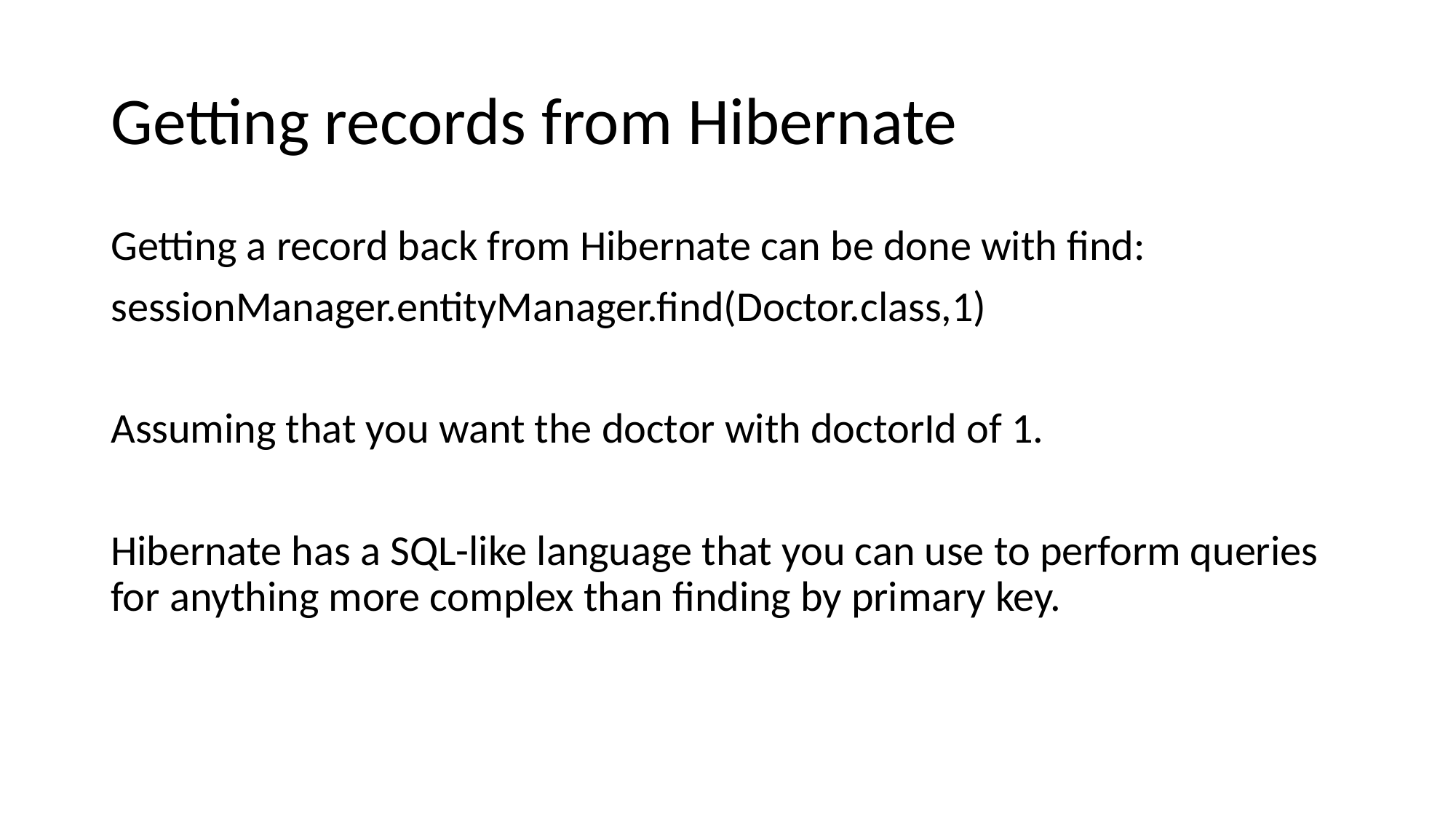

# Getting records from Hibernate
Getting a record back from Hibernate can be done with find:
sessionManager.entityManager.find(Doctor.class,1)

Assuming that you want the doctor with doctorId of 1.

Hibernate has a SQL-like language that you can use to perform queries for anything more complex than finding by primary key.